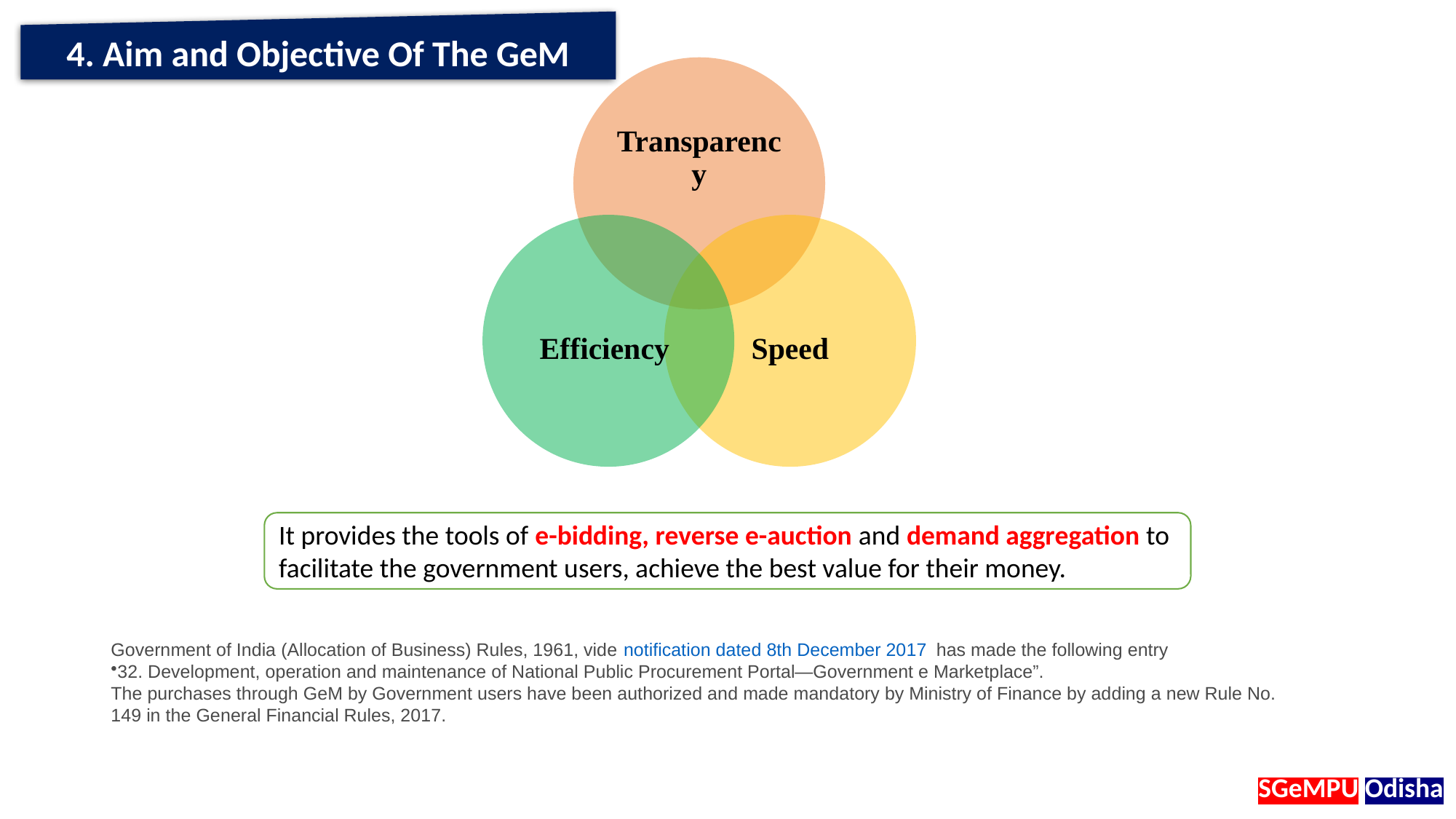

4. Aim and Objective Of The GeM

Transparency
Speed
Efficiency
It provides the tools of e-bidding, reverse e-auction and demand aggregation to facilitate the government users, achieve the best value for their money.
Government of India (Allocation of Business) Rules, 1961, vide notification dated 8th December 2017  has made the following entry
32. Development, operation and maintenance of National Public Procurement Portal—Government e Marketplace”.
The purchases through GeM by Government users have been authorized and made mandatory by Ministry of Finance by adding a new Rule No. 149 in the General Financial Rules, 2017.
SGeMPU Odisha